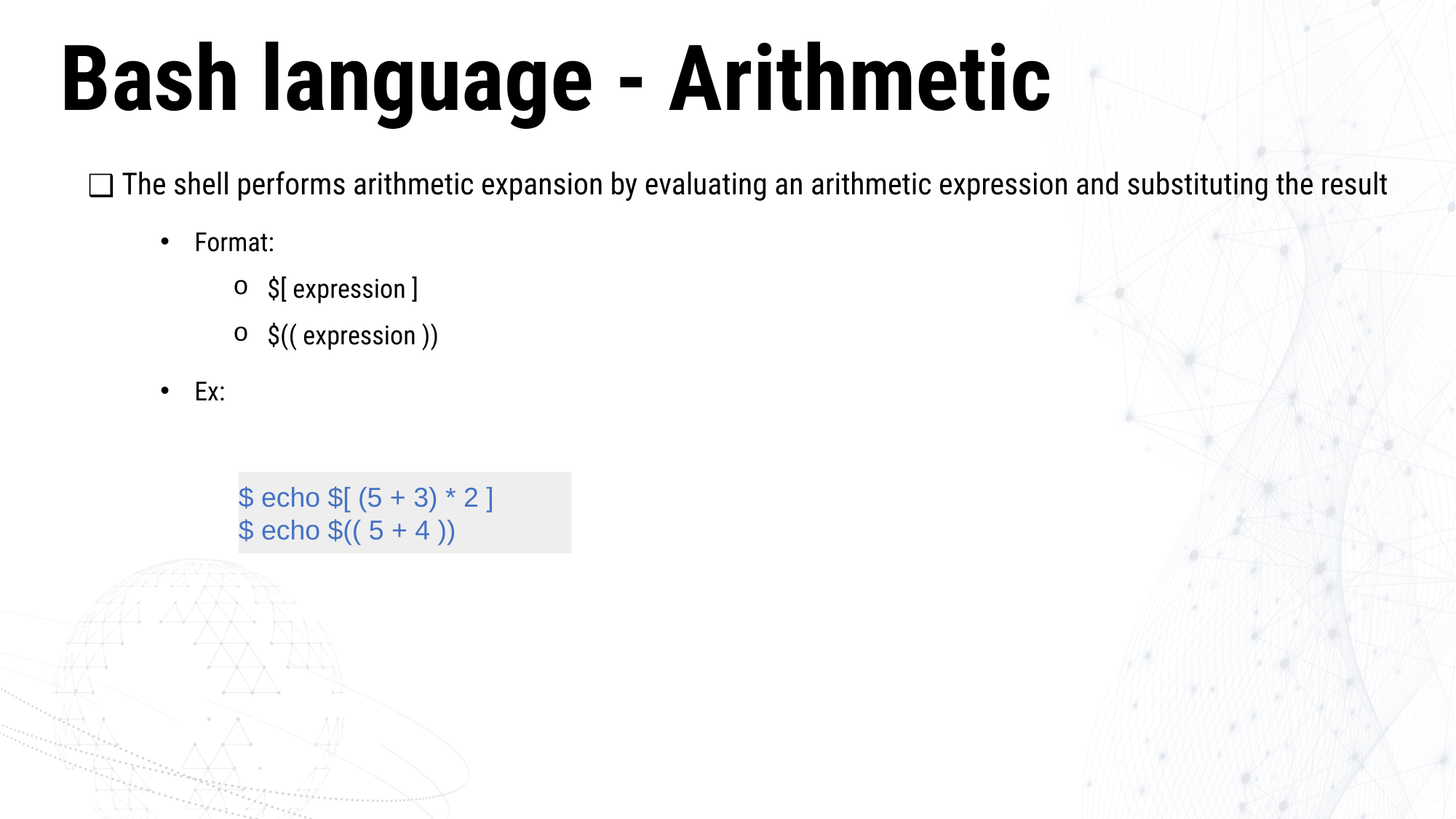

# Bash language - Arithmetic
The shell performs arithmetic expansion by evaluating an arithmetic expression and substituting the result
Format:
$[ expression ]
$(( expression ))
Ex:
$ echo $[ (5 + 3) * 2 ]
$ echo $(( 5 + 4 ))